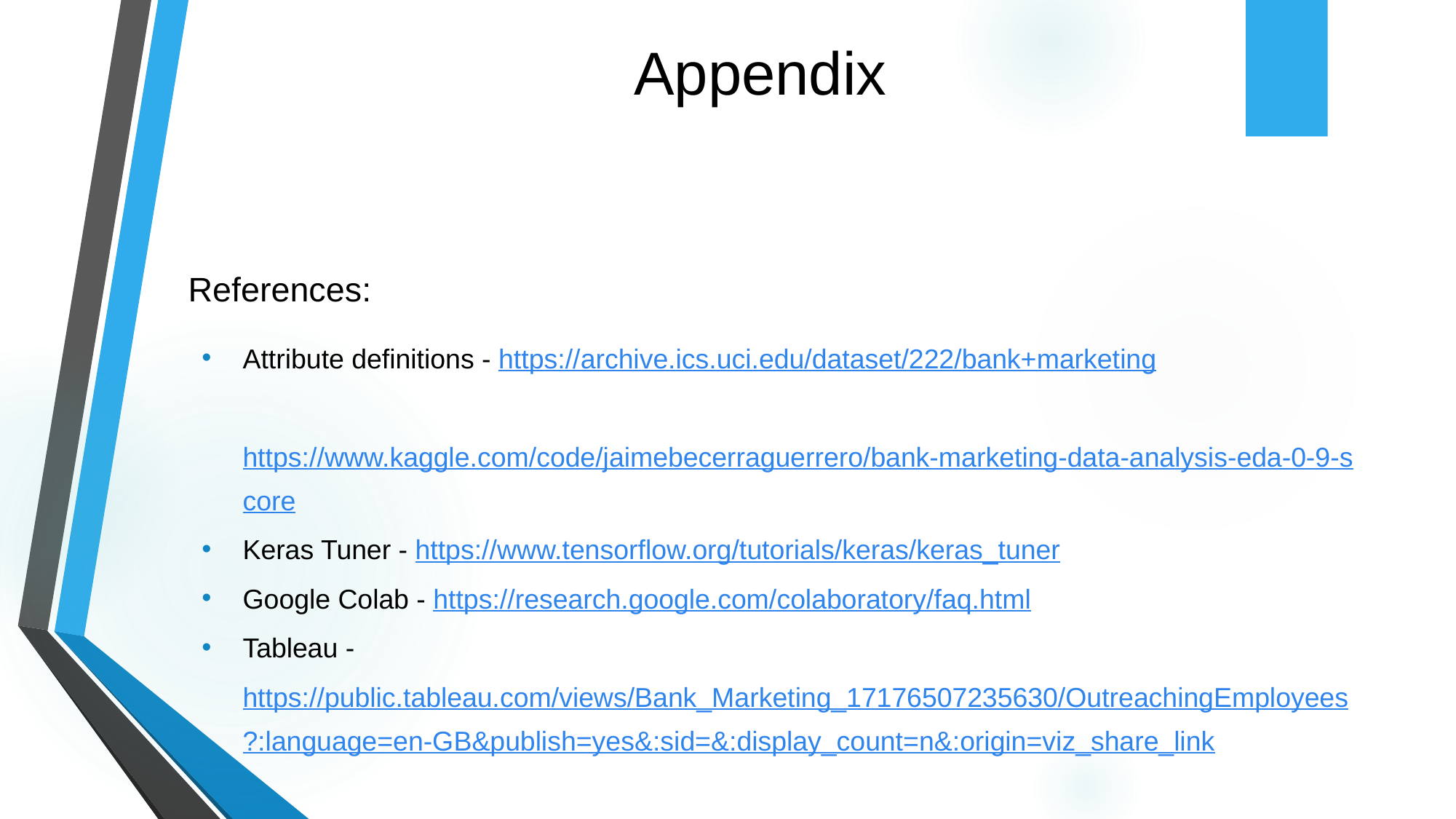

# Appendix

References:
Attribute definitions - https://archive.ics.uci.edu/dataset/222/bank+marketing
			https://www.kaggle.com/code/jaimebecerraguerrero/bank-marketing-data-analysis-eda-0-9-score
Keras Tuner - https://www.tensorflow.org/tutorials/keras/keras_tuner
Google Colab - https://research.google.com/colaboratory/faq.html
Tableau - https://public.tableau.com/views/Bank_Marketing_17176507235630/OutreachingEmployees?:language=en-GB&publish=yes&:sid=&:display_count=n&:origin=viz_share_link